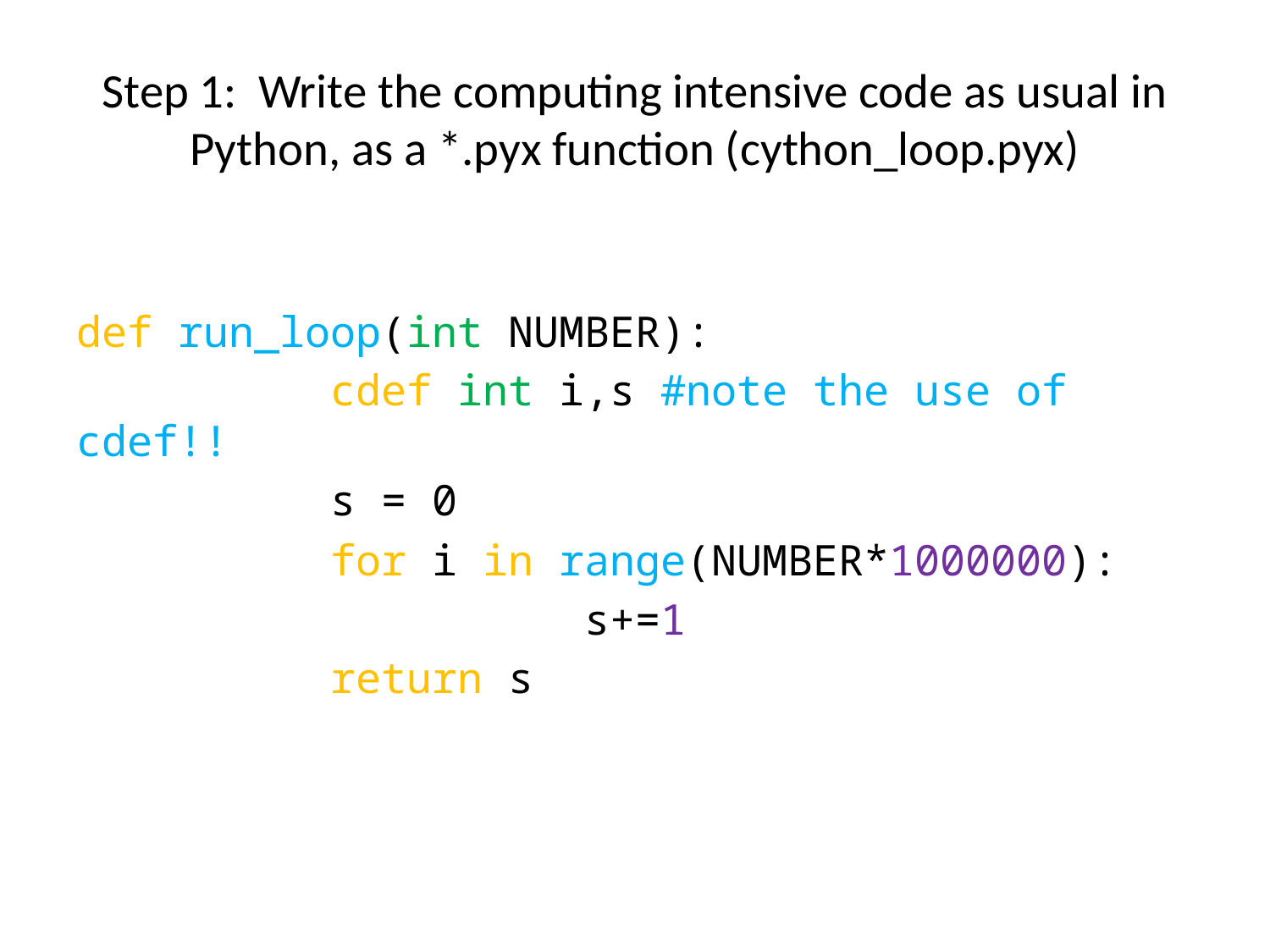

# Step 1:  Write the computing intensive code as usual in Python, as a *.pyx function (cython_loop.pyx)

def run_loop(int NUMBER):
		cdef int i,s #note the use of cdef!!
		s = 0
		for i in range(NUMBER*1000000):
				s+=1
		return s